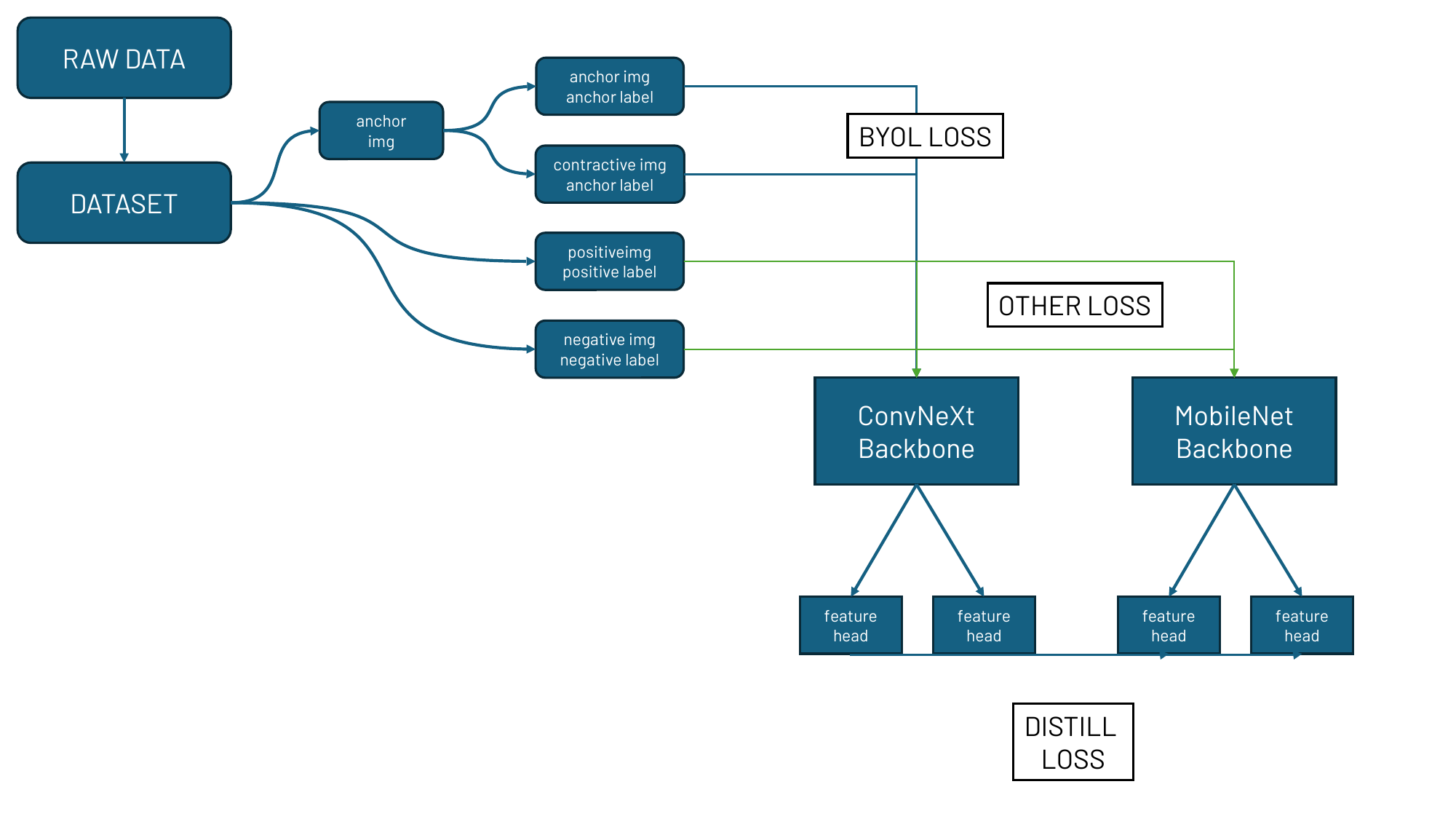

RAW DATA
anchor img
anchor label
anchor
img
BYOL LOSS
contractive img
anchor label
DATASET
positiveimg
positive label
OTHER LOSS
negative img
negative label
ConvNeXt
Backbone
MobileNet
Backbone
feature
head
feature
head
feature
head
feature
head
DISTILL
LOSS